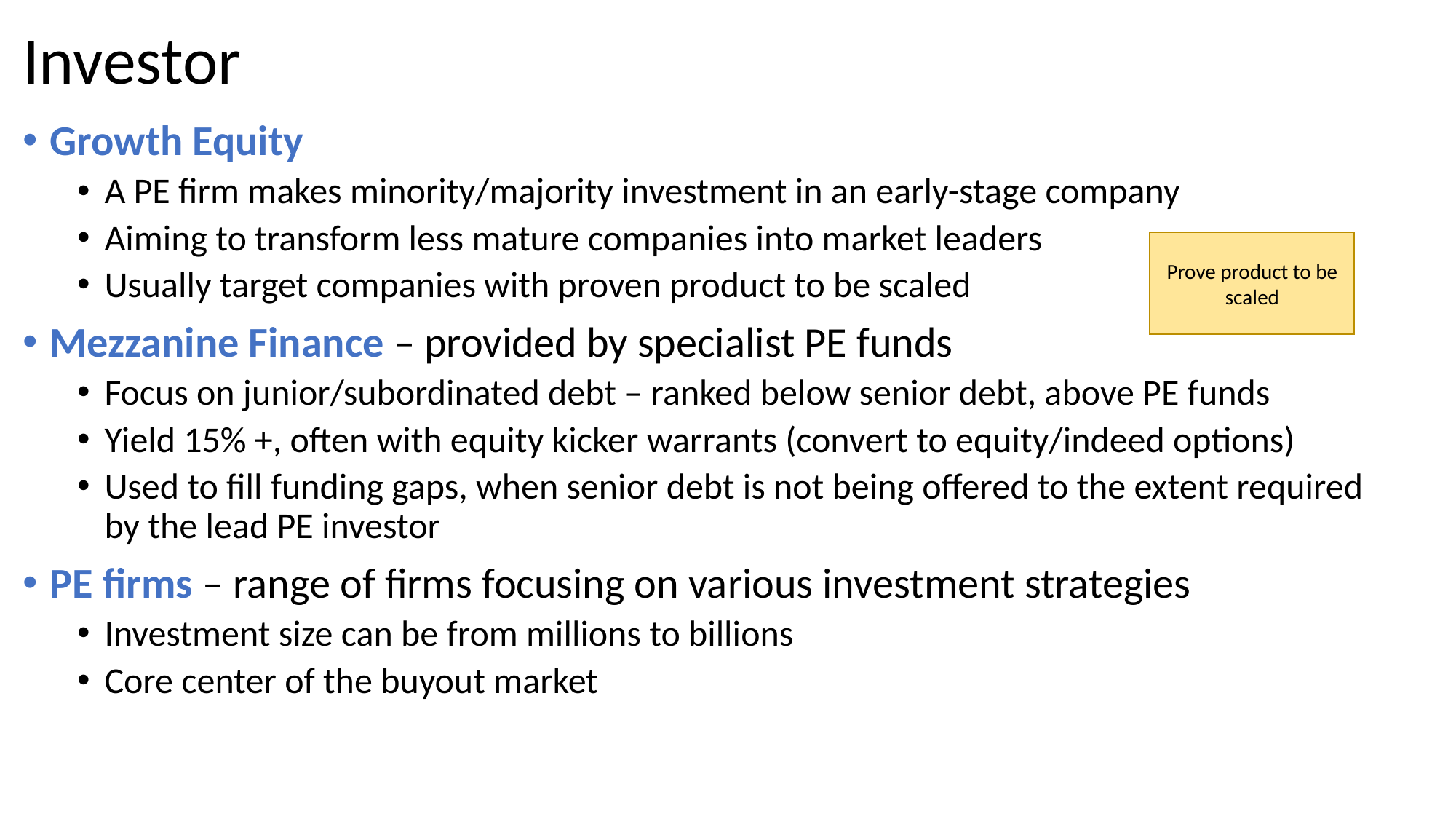

# Investor
Growth Equity
A PE firm makes minority/majority investment in an early-stage company
Aiming to transform less mature companies into market leaders
Usually target companies with proven product to be scaled
Mezzanine Finance – provided by specialist PE funds
Focus on junior/subordinated debt – ranked below senior debt, above PE funds
Yield 15% +, often with equity kicker warrants (convert to equity/indeed options)
Used to fill funding gaps, when senior debt is not being offered to the extent required by the lead PE investor
PE firms – range of firms focusing on various investment strategies
Investment size can be from millions to billions
Core center of the buyout market

Prove product to be scaled